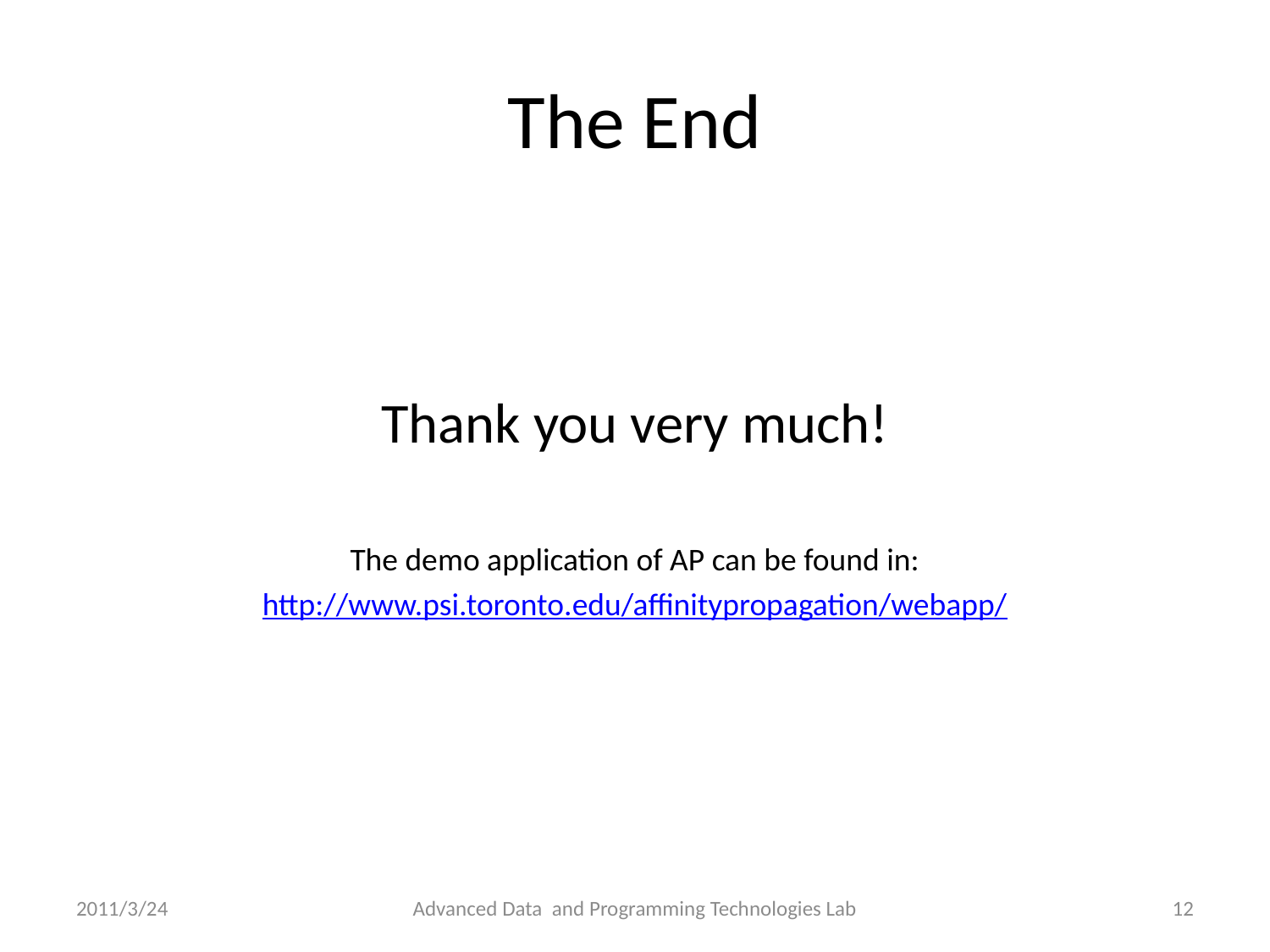

# The End

Thank you very much!

The demo application of AP can be found in:
http://www.psi.toronto.edu/affinitypropagation/webapp/

2011/3/24
Advanced Data  and Programming Technologies Lab
12